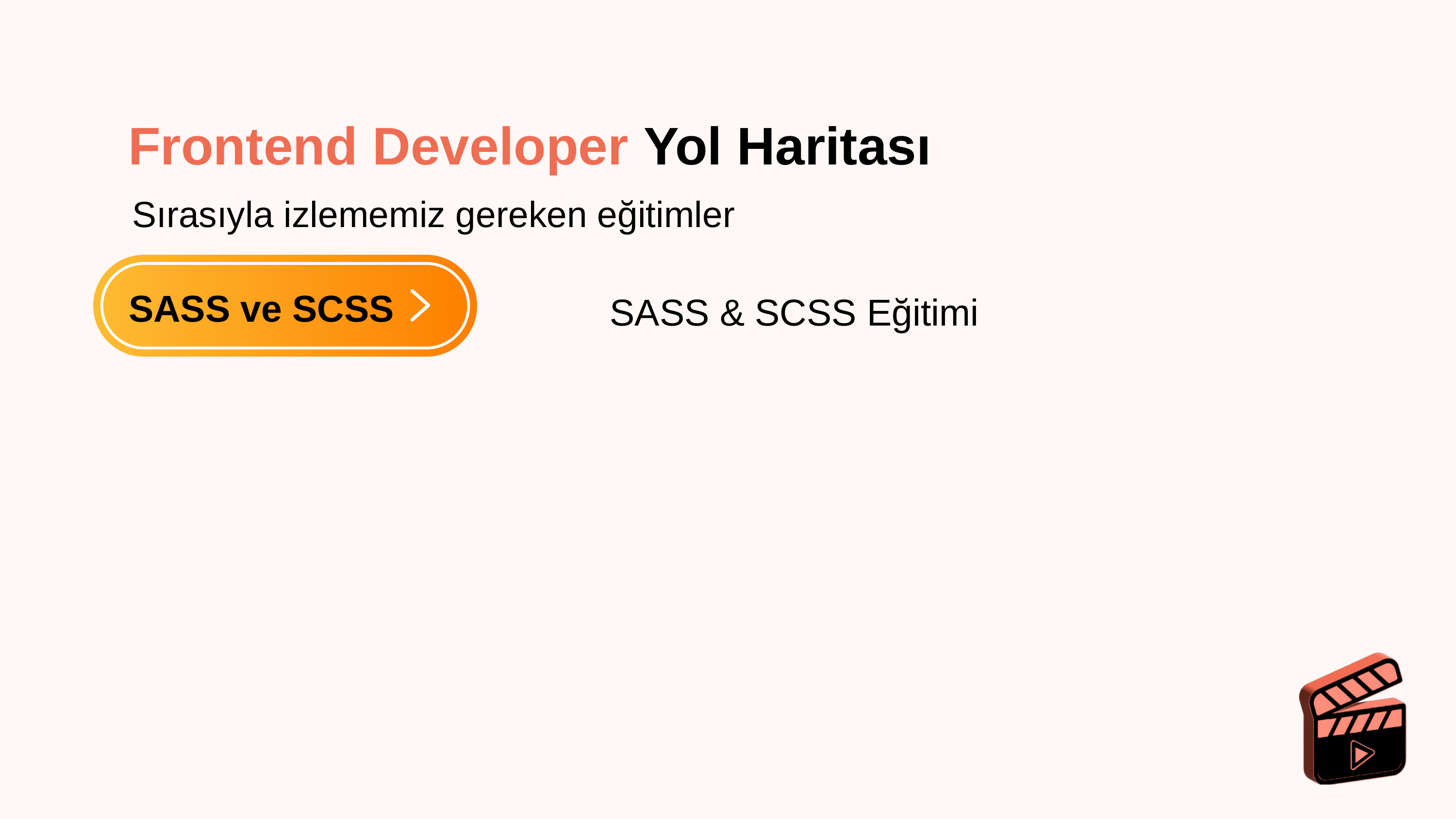

Frontend Developer Yol Haritası
Sırasıyla izlememiz gereken eğitimler

SASS ve SCSS
SASS & SCSS Eğitimi